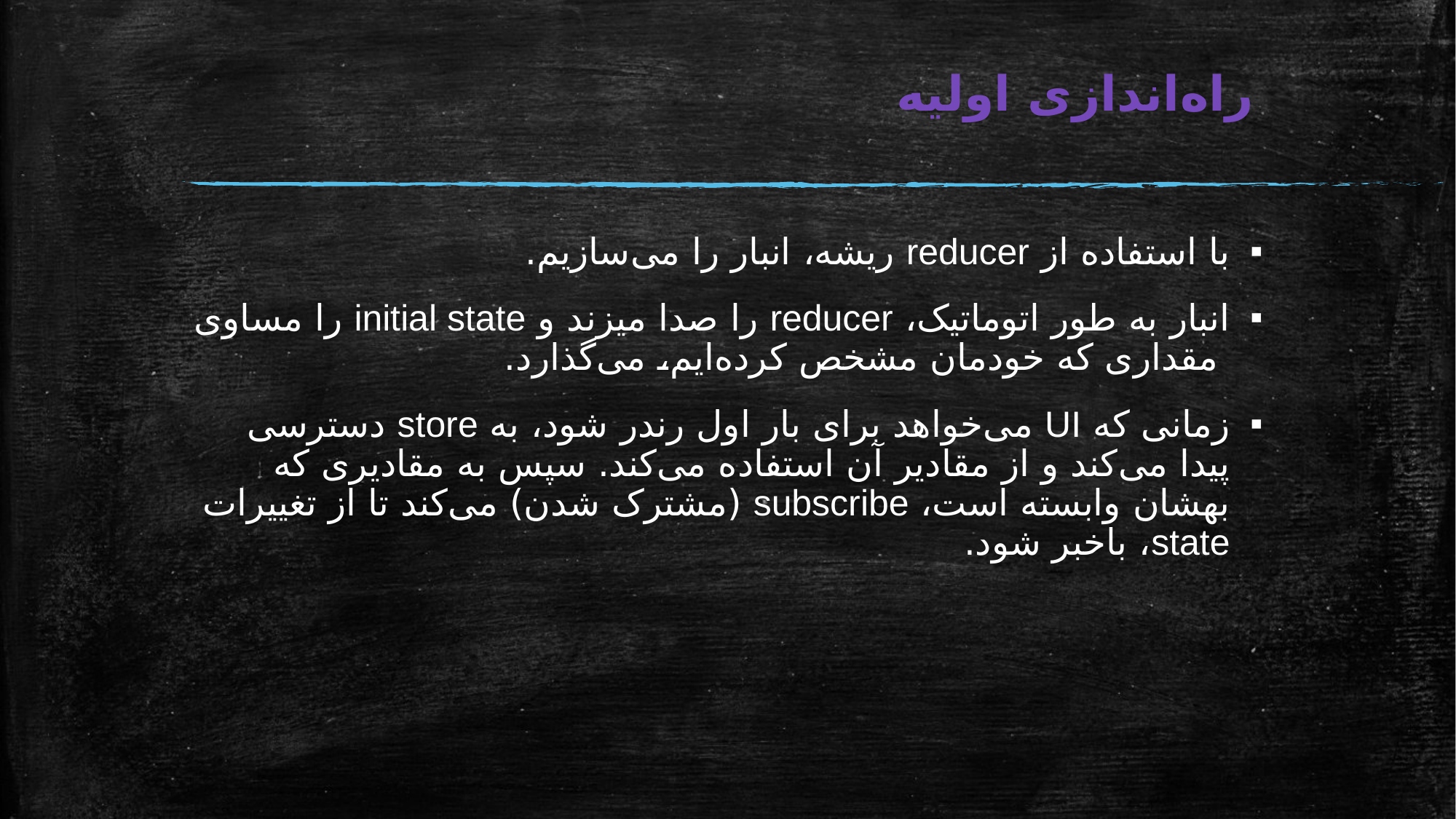

# راه‌اندازی اولیه
با استفاده از reducer ریشه، انبار را می‌سازیم.
انبار به طور اتوماتیک، reducer را صدا می‎زند و initial state را مساوی  مقداری که خودمان مشخص کرده‌ایم، می‌گذارد.
زمانی که UI می‌خواهد برای بار اول رندر ‌شود، به store دسترسی پیدا می‌کند و از مقادیر آن استفاده می‌کند. سپس به مقادیری که بهشان وابسته است، subscribe (مشترک شدن) می‌کند تا از تغییرات state، باخبر شود.